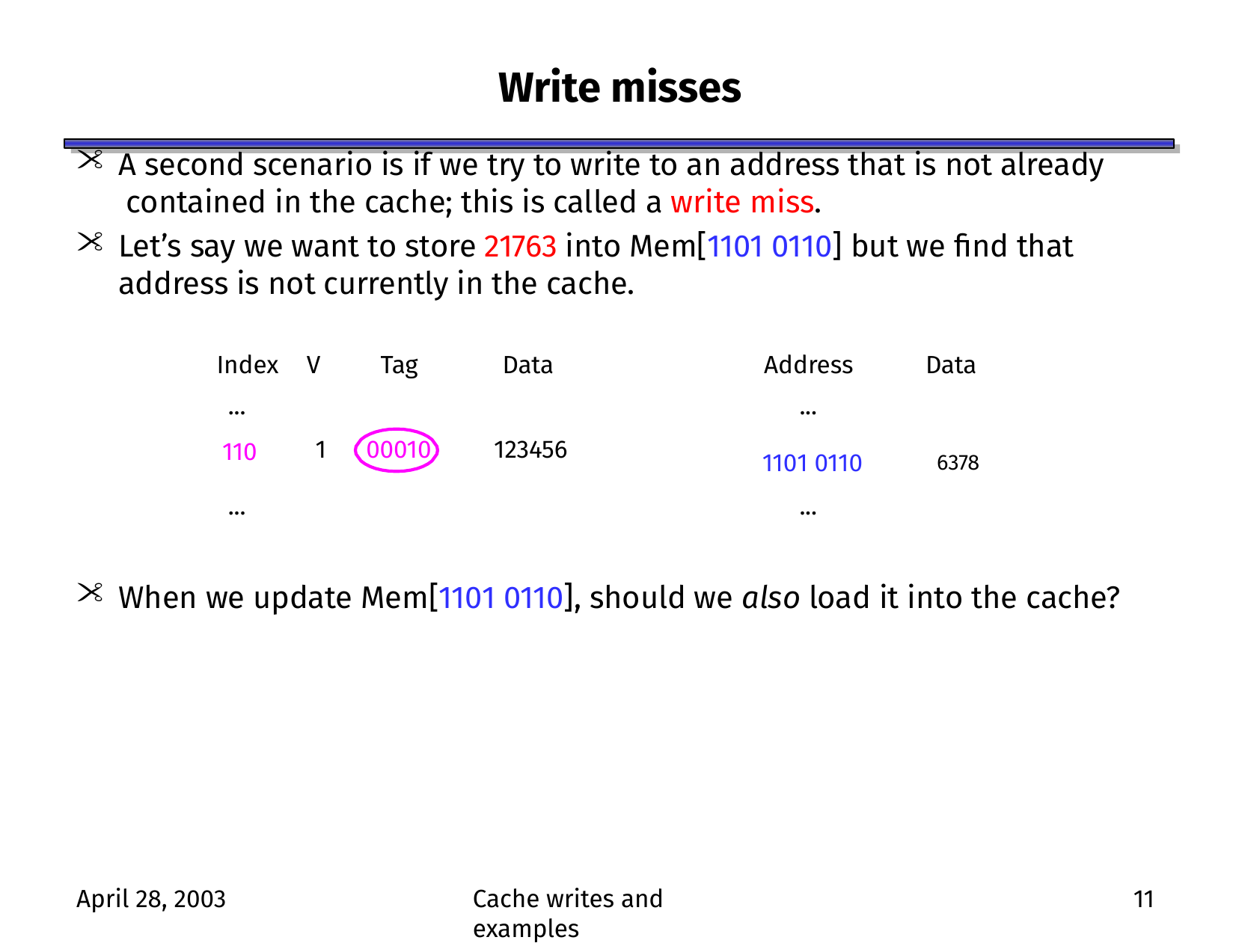

# Write misses
A second scenario is if we try to write to an address that is not already  contained in the cache; this is called a write miss.
Let’s say we want to store 21763 into Mem[1101 0110] but we find that  address is not currently in the cache.
| Index | V | Tag | Data | Address Data |
| --- | --- | --- | --- | --- |
| ... |  |  |  | ... |
| 110 | 1 | 00010 | 123456 | 1101 0110 6378 |
| ... |  |  |  | ... |

When we update Mem[1101 0110], should we also load it into the cache?
April 28, 2003
Cache writes and examples
11